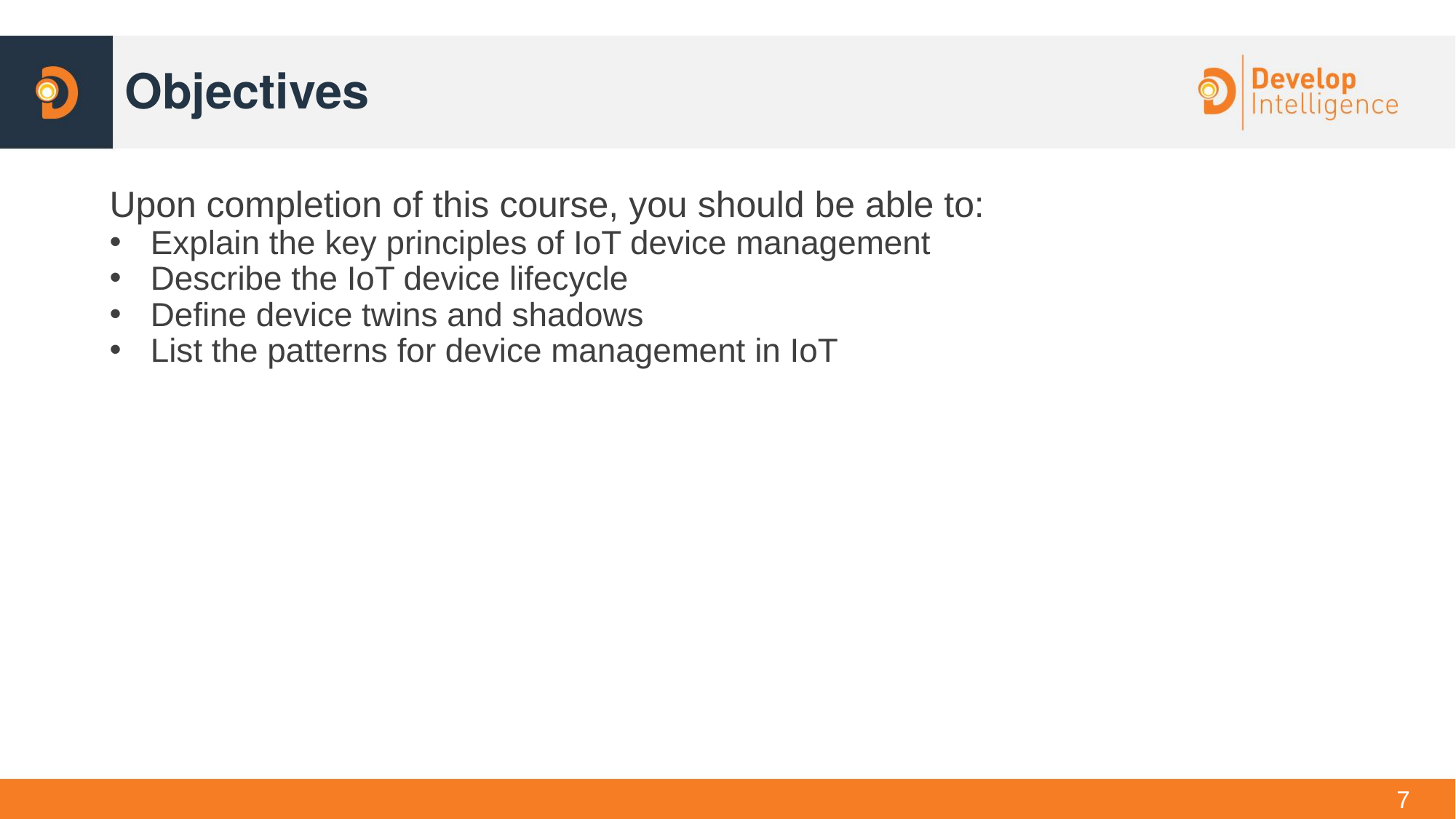

# Objectives
Upon completion of this course, you should be able to:
Explain the key principles of IoT device management
Describe the IoT device lifecycle
Define device twins and shadows
List the patterns for device management in IoT
7